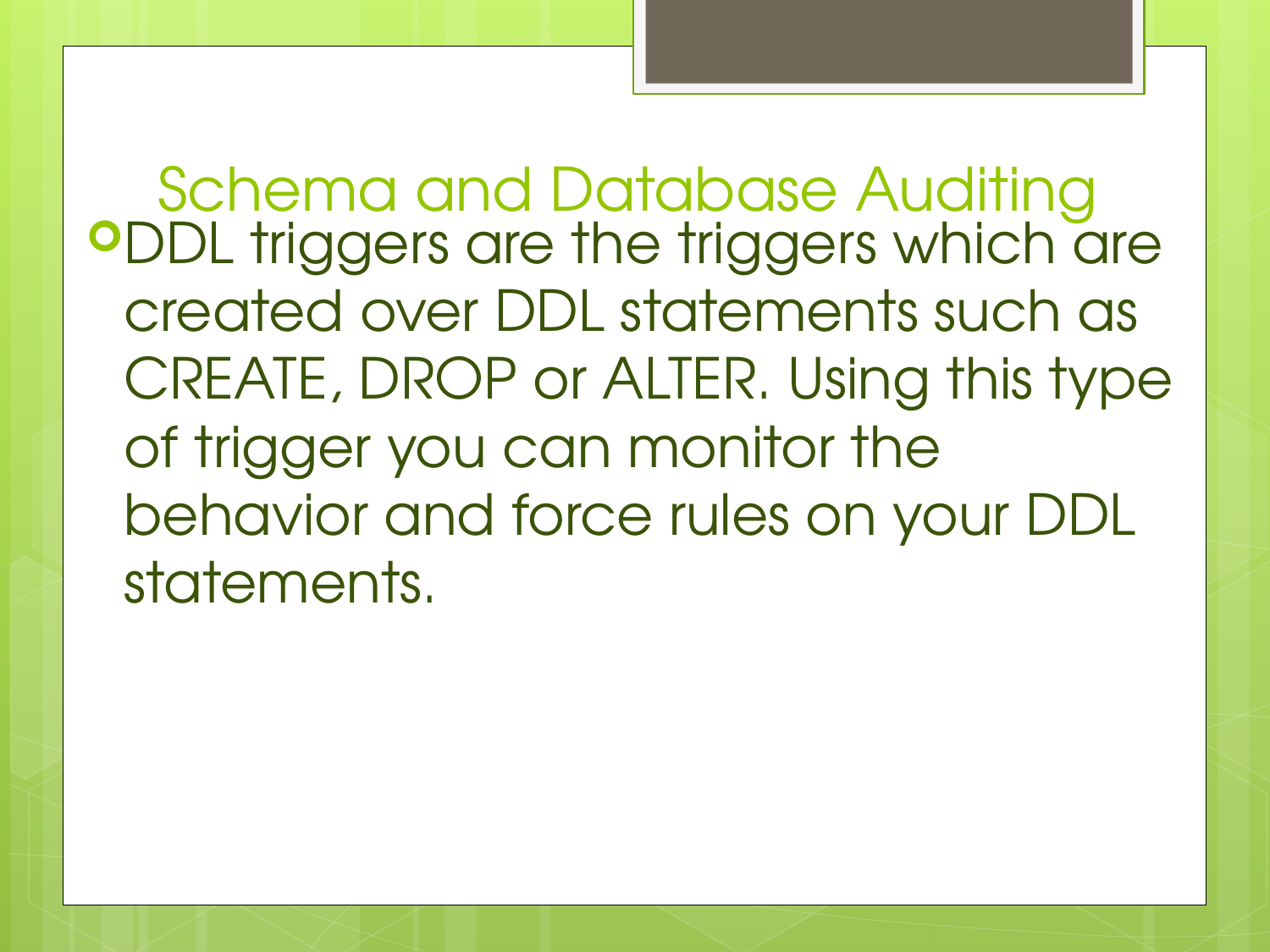

# Schema and Database Auditing
DDL triggers are the triggers which are created over DDL statements such as CREATE, DROP or ALTER. Using this type of trigger you can monitor the behavior and force rules on your DDL statements.